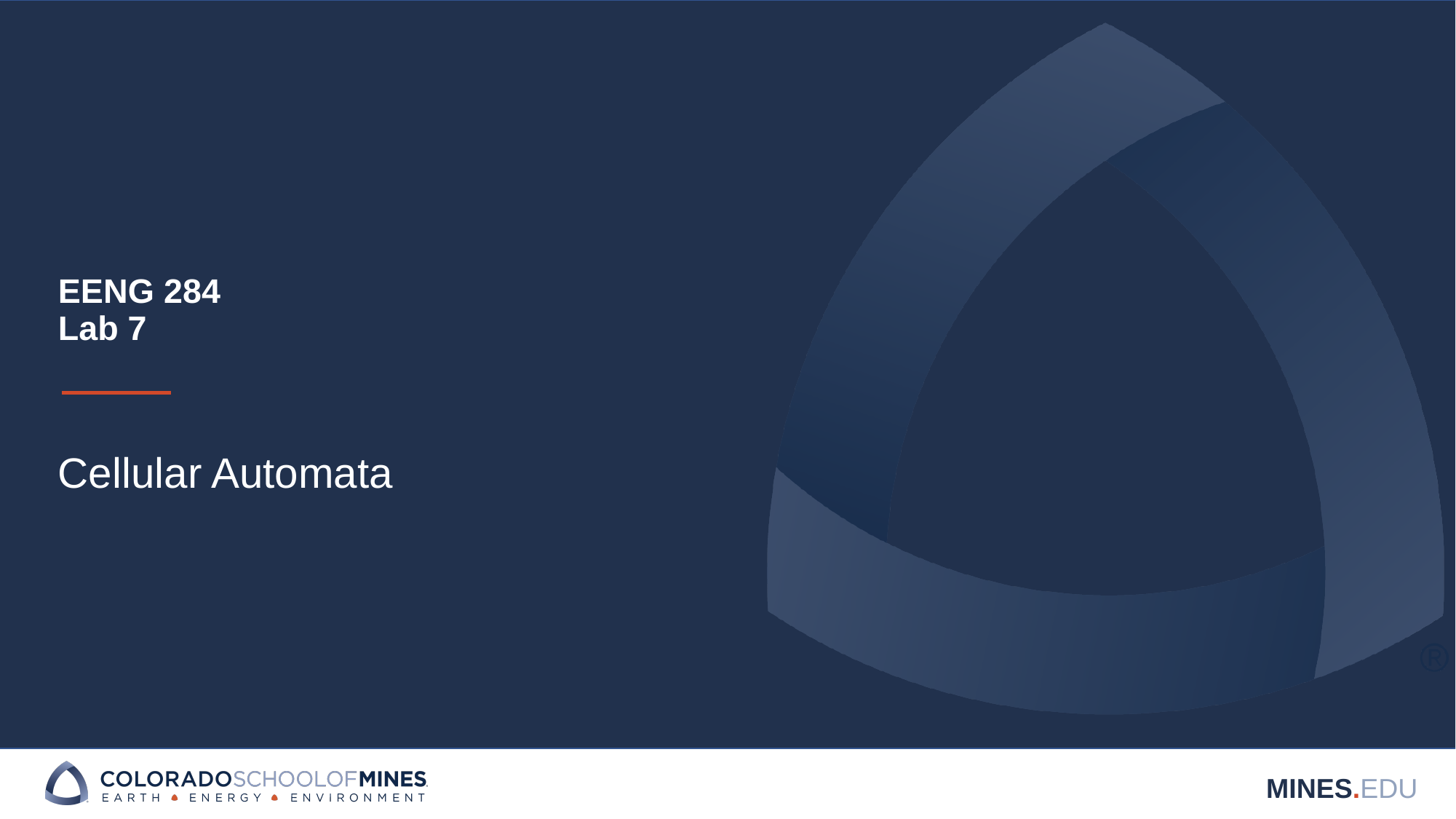

# EENG 284 Lab 7
Cellular Automata